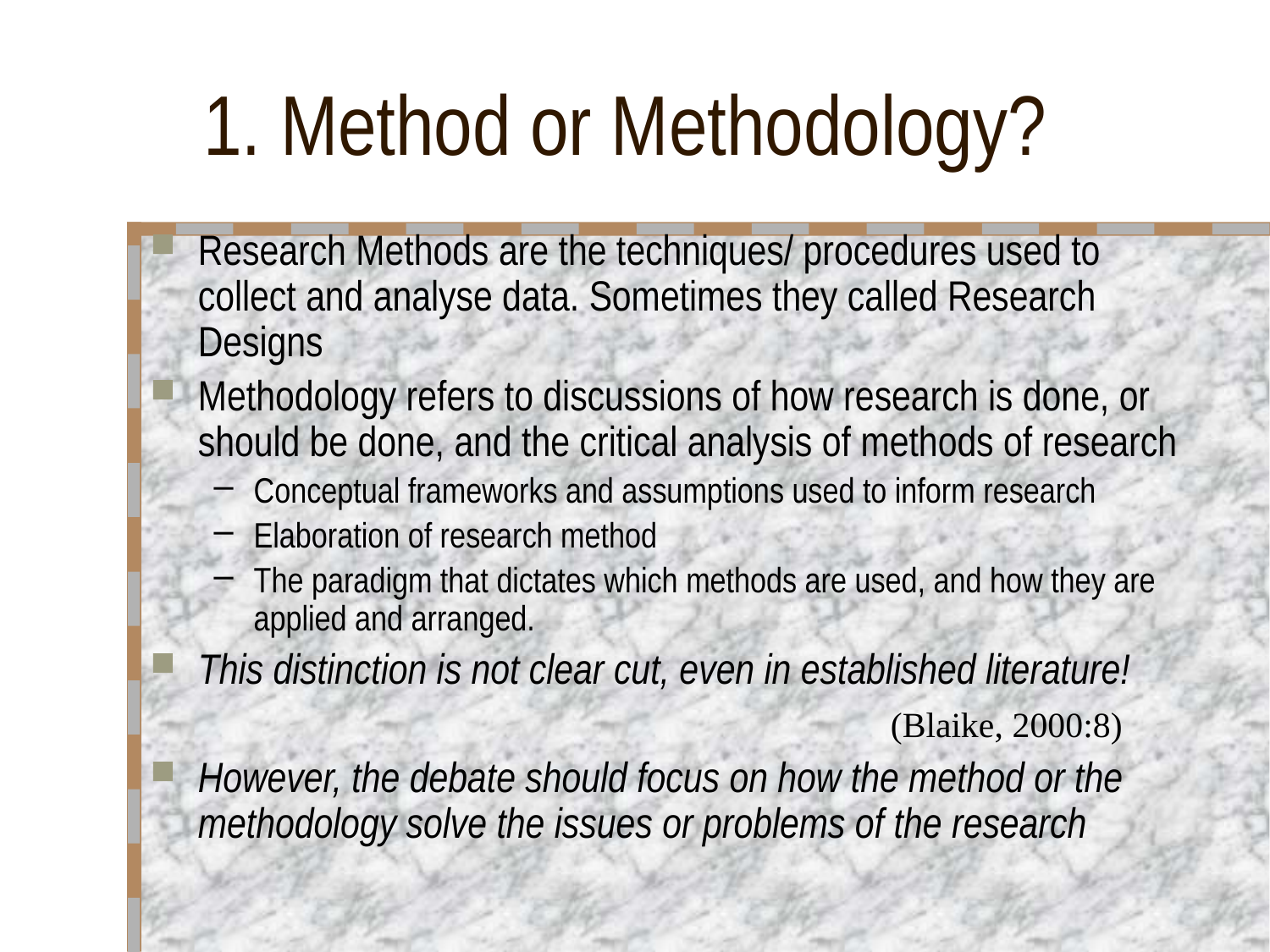

# 1. Method or Methodology?
Research Methods are the techniques/ procedures used to collect and analyse data. Sometimes they called Research Designs
Methodology refers to discussions of how research is done, or should be done, and the critical analysis of methods of research
Conceptual frameworks and assumptions used to inform research
Elaboration of research method
The paradigm that dictates which methods are used, and how they are applied and arranged.
This distinction is not clear cut, even in established literature!

However, the debate should focus on how the method or the methodology solve the issues or problems of the research
(Blaike, 2000:8)